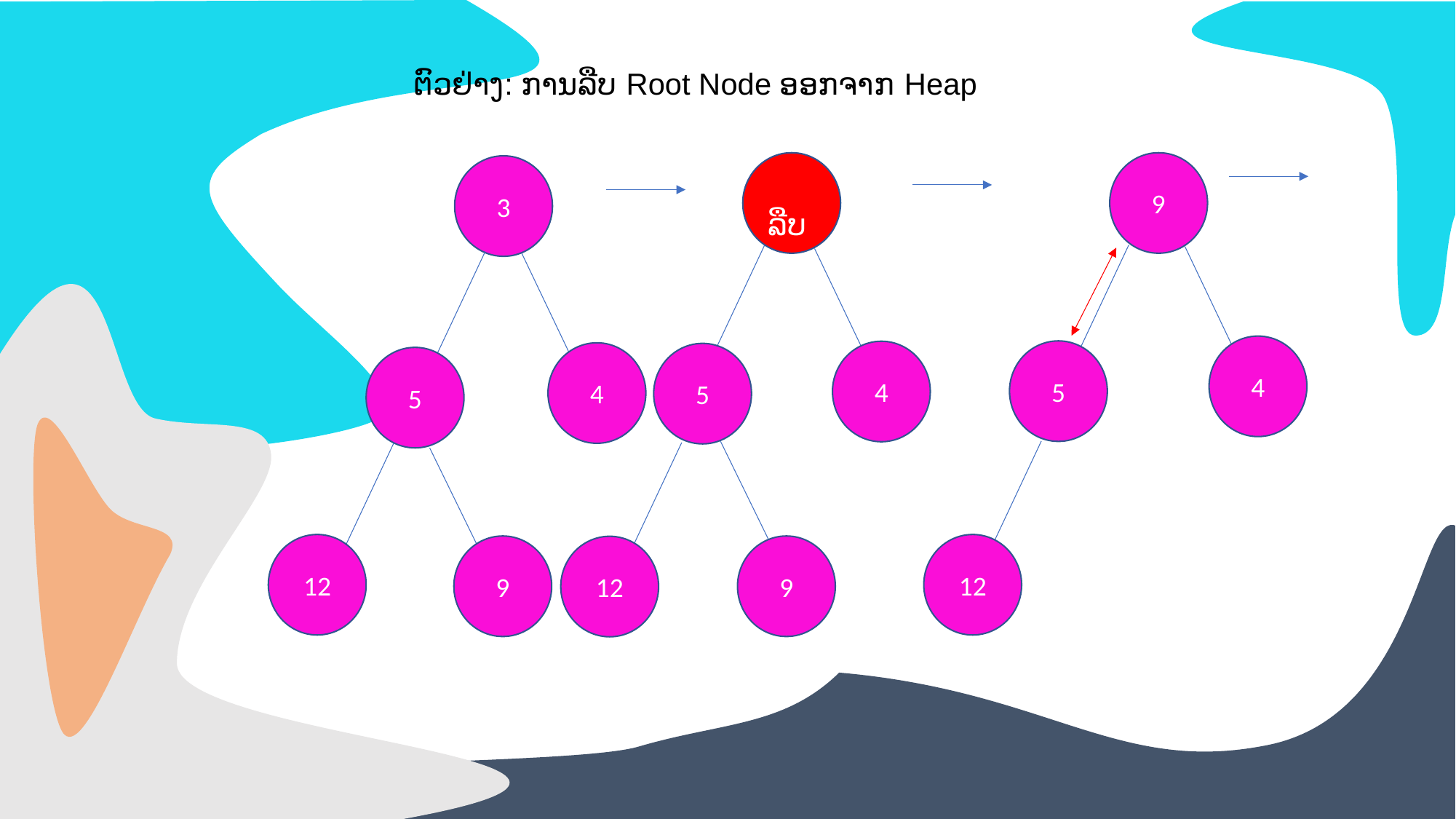

+
ຕົວຢ່າງ: ການລືບ Root Node ອອກຈາກ Heap
 ລືບ
9
3

4
5
4
4
5
5

12
12
9
9
12